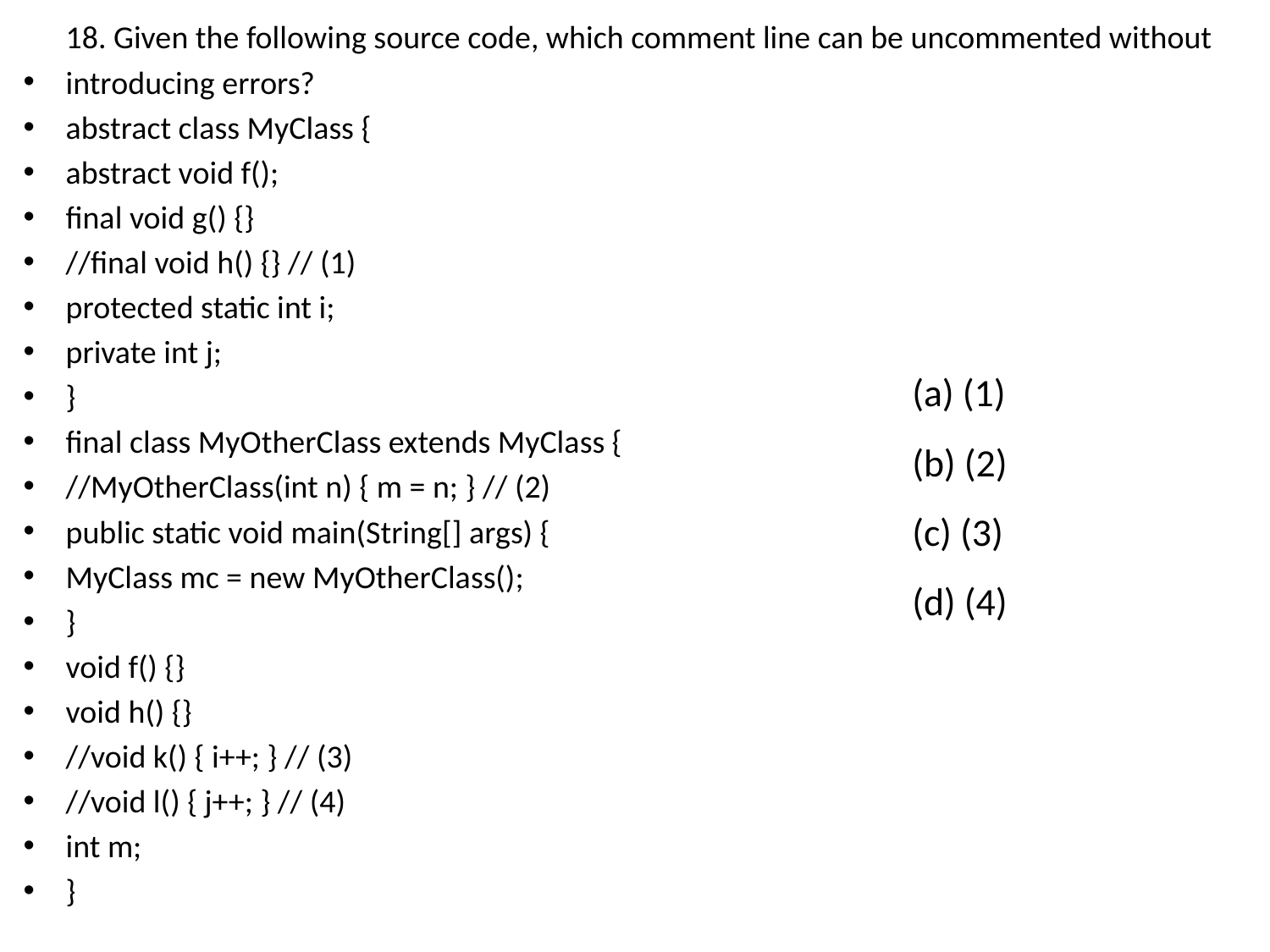

18. Given the following source code, which comment line can be uncommented without
introducing errors?
abstract class MyClass {
abstract void f();
final void g() {}
//final void h() {} // (1)
protected static int i;
private int j;
}
final class MyOtherClass extends MyClass {
//MyOtherClass(int n) { m = n; } // (2)
public static void main(String[] args) {
MyClass mc = new MyOtherClass();
}
void f() {}
void h() {}
//void k() { i++; } // (3)
//void l() { j++; } // (4)
int m;
}
(a) (1)
(b) (2)
(c) (3)
(d) (4)